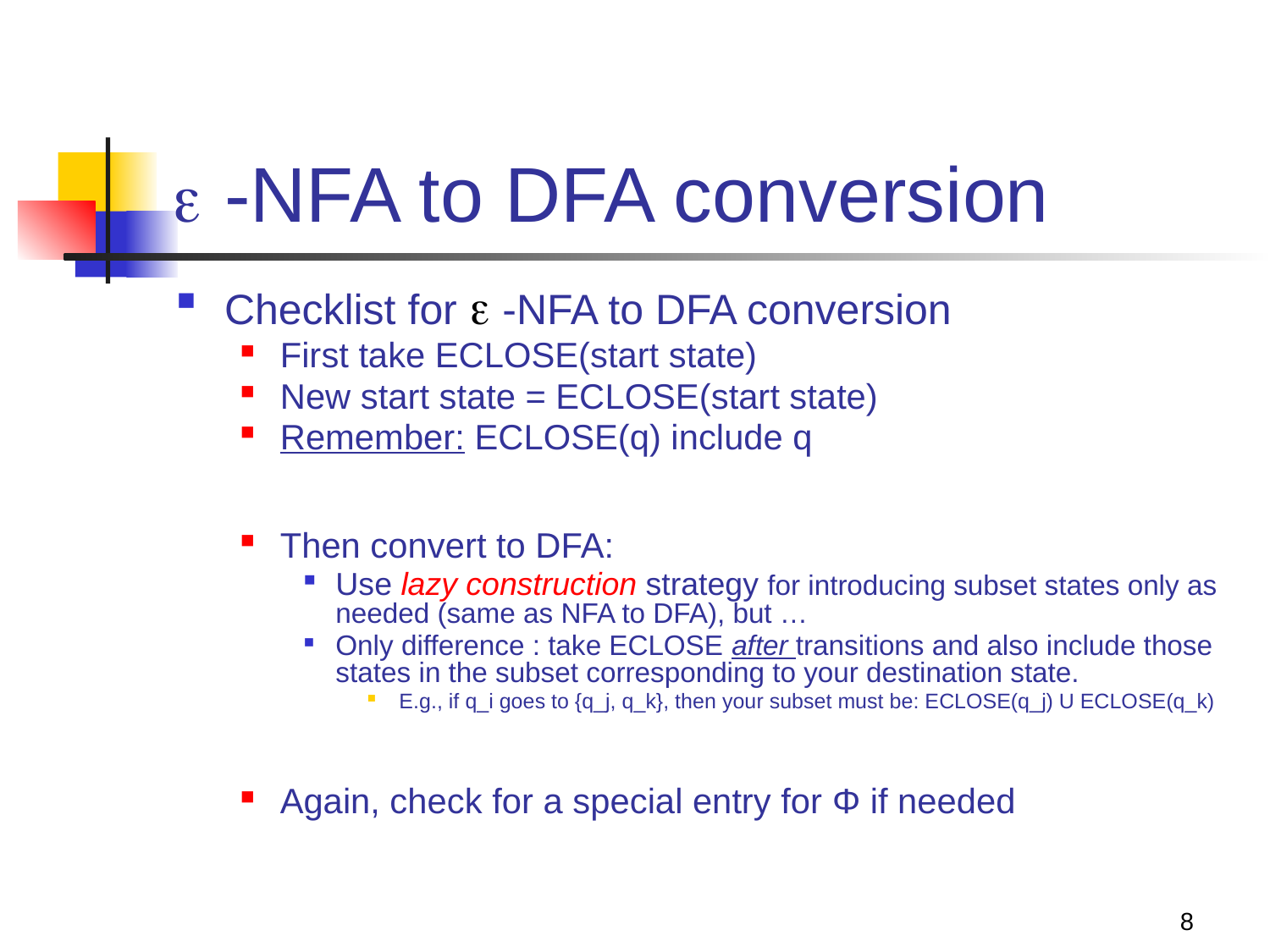

# ε -NFA to DFA conversion
Checklist for ε -NFA to DFA conversion
First take ECLOSE(start state)
New start state = ECLOSE(start state)
Remember: ECLOSE(q) include q

Then convert to DFA:
Use lazy construction strategy for introducing subset states only as needed (same as NFA to DFA), but …
Only difference : take ECLOSE after transitions and also include those states in the subset corresponding to your destination state.
E.g., if q_i goes to {q_j, q_k}, then your subset must be: ECLOSE(q_j) U ECLOSE(q_k)

Again, check for a special entry for Φ if needed
8